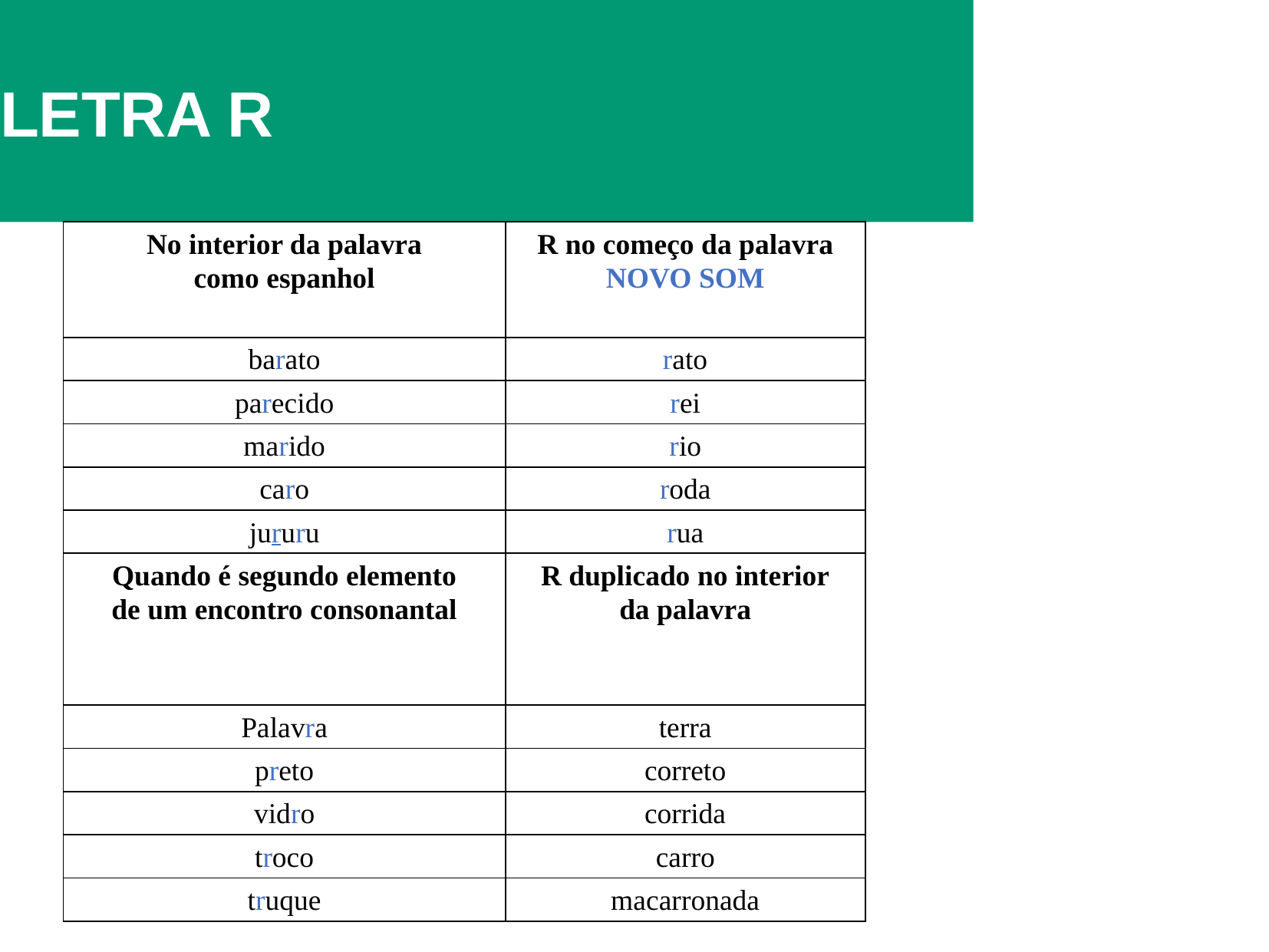

# CONSONANTAIS LETRA R
| No interior da palavra como espanhol | R no começo da palavra NOVO SOM |
| --- | --- |
| barato | rato |
| parecido | rei |
| marido | rio |
| caro | roda |
| jururu | rua |
| Quando é segundo elemento de um encontro consonantal | R duplicado no interior da palavra |
| Palavra | terra |
| preto | correto |
| vidro | corrida |
| troco | carro |
| truque | macarronada |